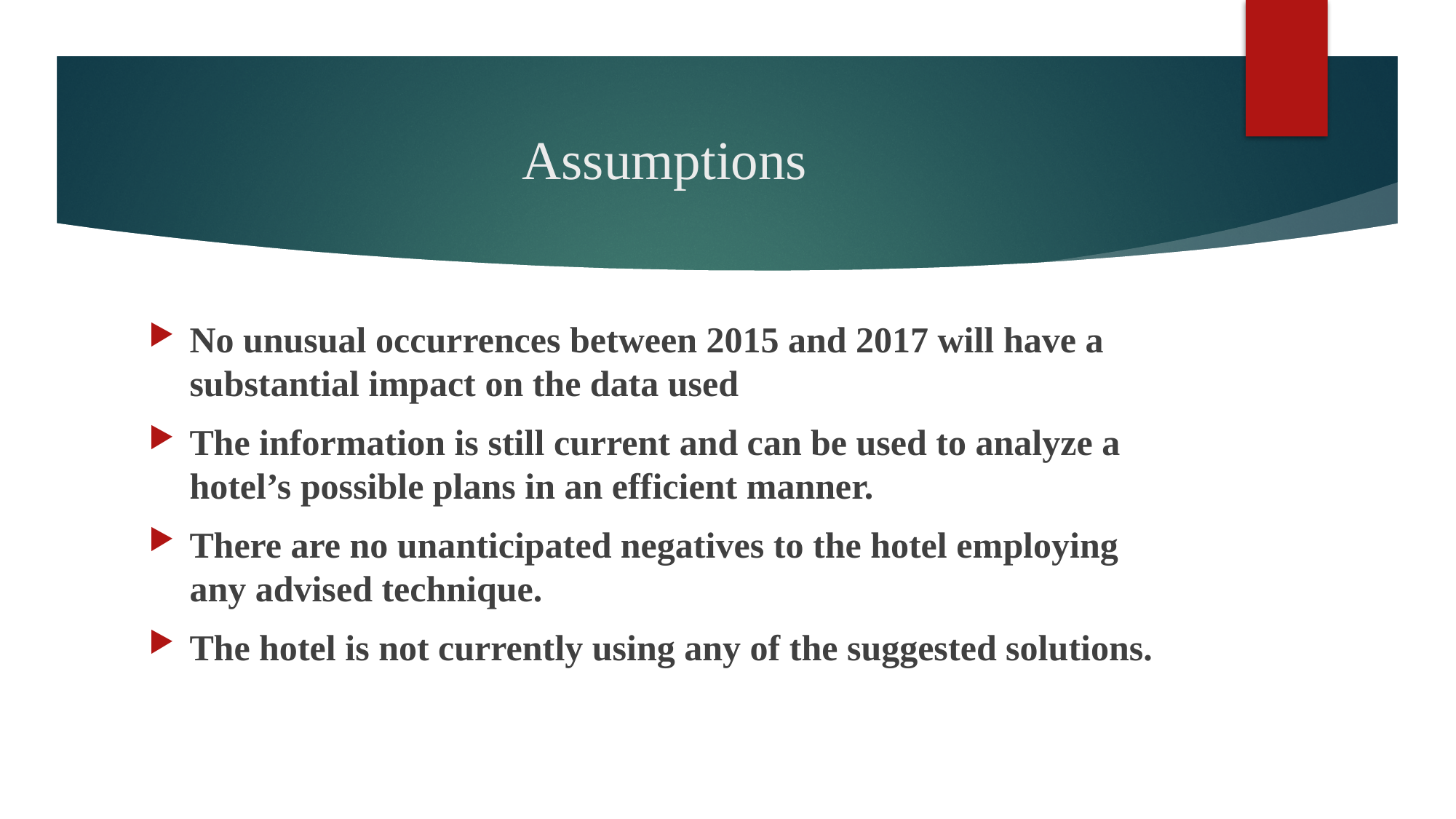

# Assumptions
No unusual occurrences between 2015 and 2017 will have a substantial impact on the data used
The information is still current and can be used to analyze a hotel’s possible plans in an efficient manner.
There are no unanticipated negatives to the hotel employing any advised technique.
The hotel is not currently using any of the suggested solutions.